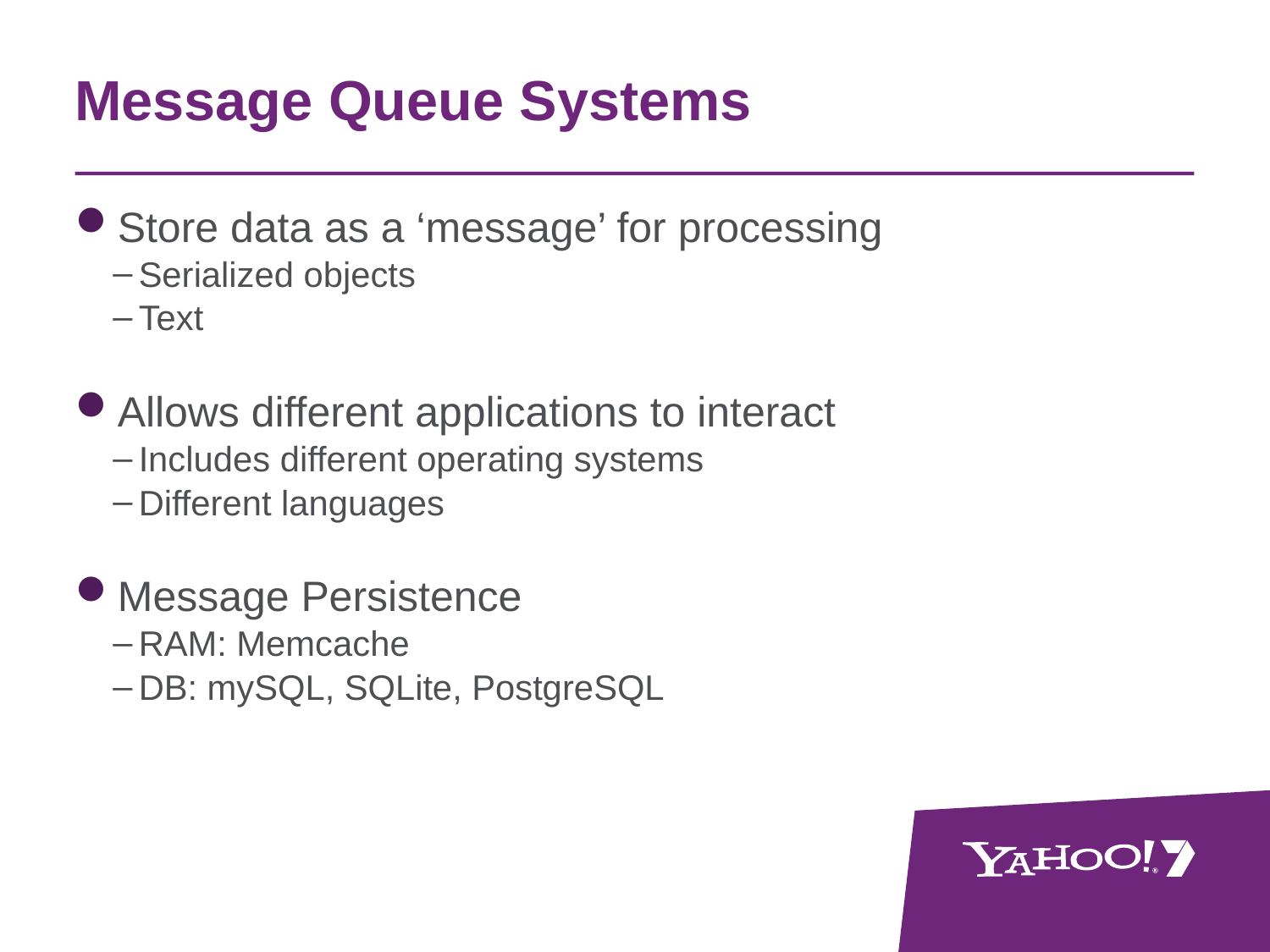

# Message Queue Systems
Store data as a ‘message’ for processing
Serialized objects
Text
Allows different applications to interact
Includes different operating systems
Different languages
Message Persistence
RAM: Memcache
DB: mySQL, SQLite, PostgreSQL